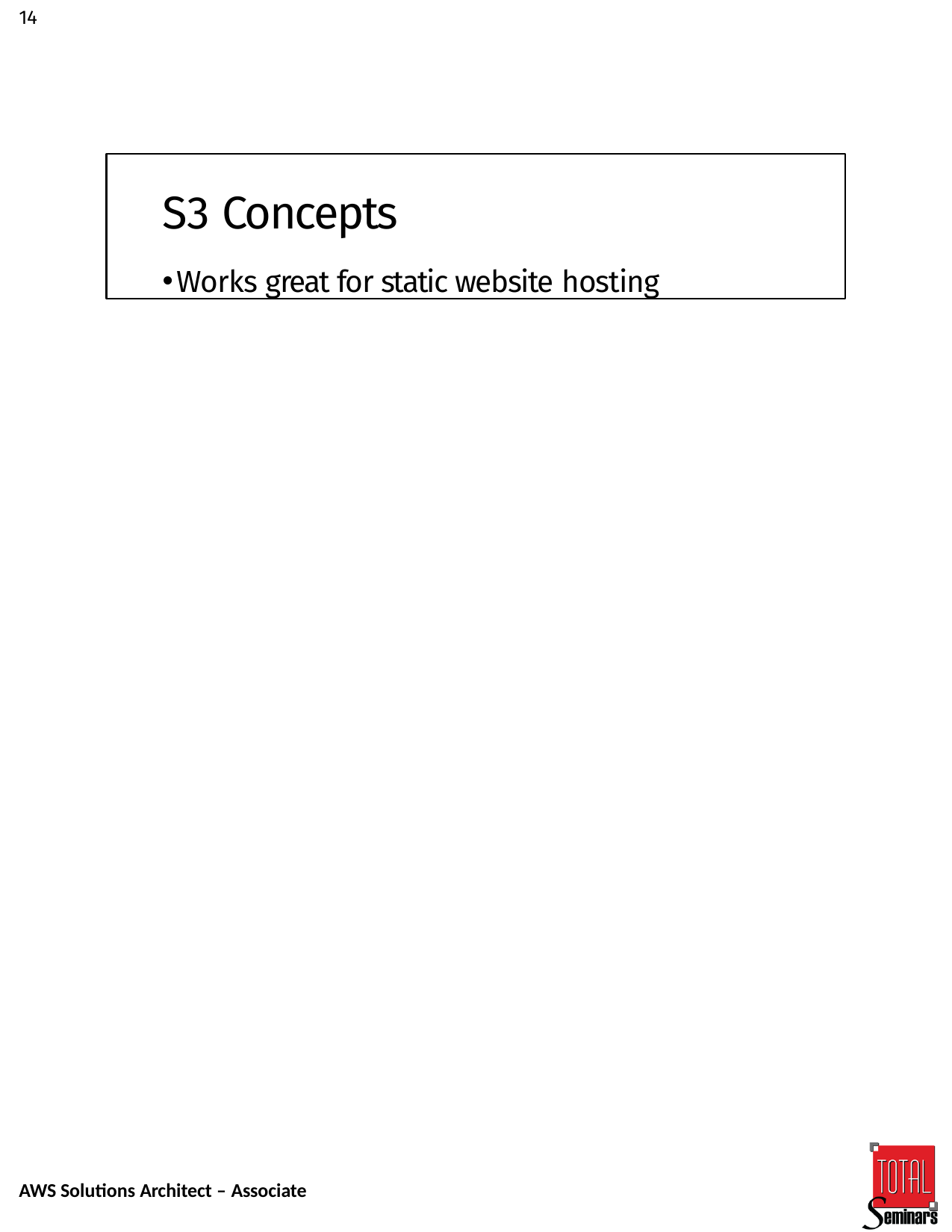

14
S3 Concepts
Works great for static website hosting
AWS Solutions Architect – Associate